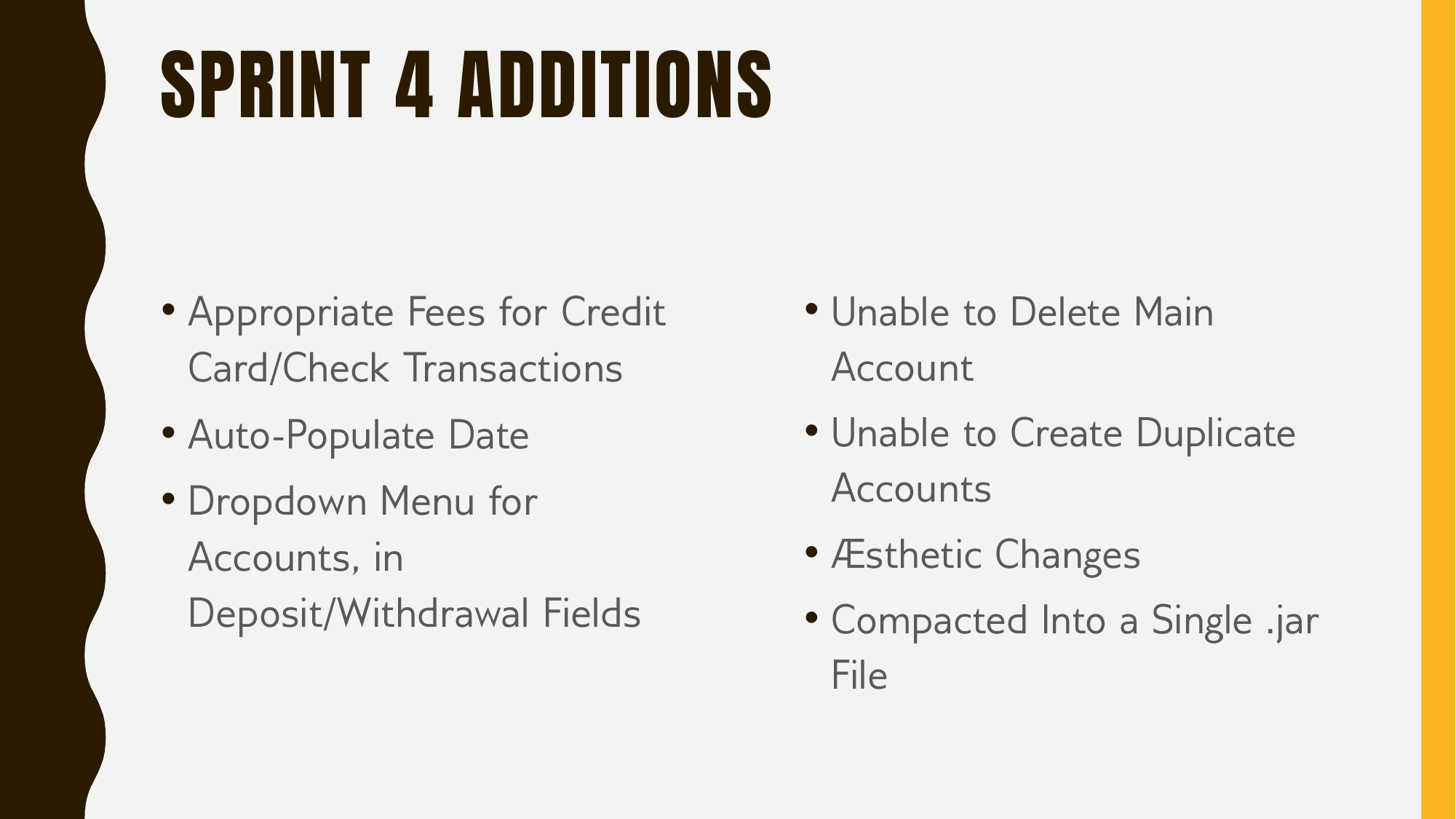

# Sprint 4 ADDitions
Appropriate Fees for Credit Card/Check Transactions
Auto-Populate Date
Dropdown Menu for Accounts, in Deposit/Withdrawal Fields

Unable to Delete Main Account
Unable to Create Duplicate Accounts
Aesthetic Changes
Compacted Into a Single .jar File